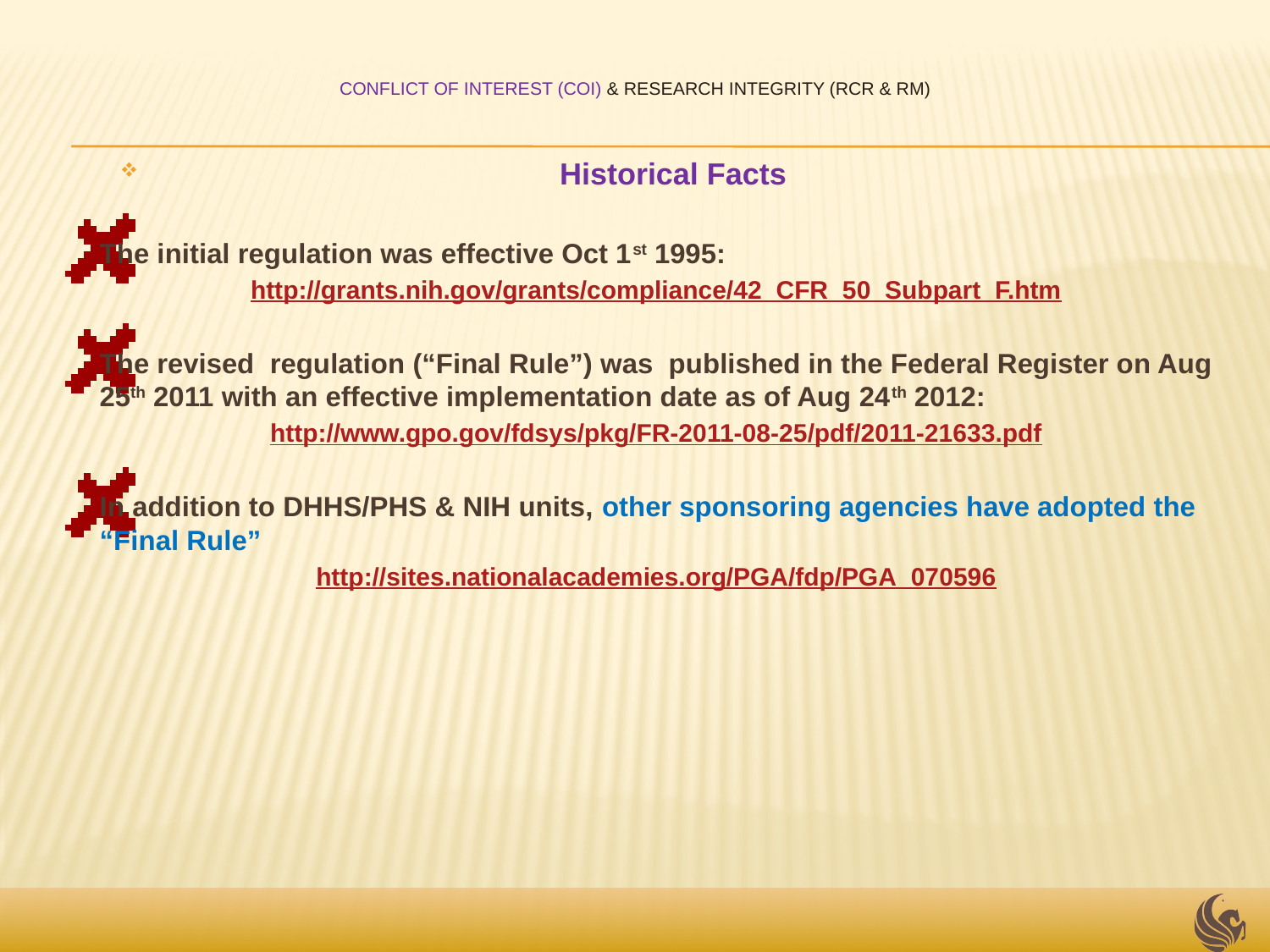

# Conflict of Interest (COI) & Research Integrity (RCR & RM)
Historical Facts

The initial regulation was effective Oct 1st 1995:
http://grants.nih.gov/grants/compliance/42_CFR_50_Subpart_F.htm

The revised  regulation (“Final Rule”) was  published in the Federal Register on Aug 25th 2011 with an effective implementation date as of Aug 24th 2012:
http://www.gpo.gov/fdsys/pkg/FR-2011-08-25/pdf/2011-21633.pdf

In addition to DHHS/PHS & NIH units, other sponsoring agencies have adopted the “Final Rule”
http://sites.nationalacademies.org/PGA/fdp/PGA_070596

8